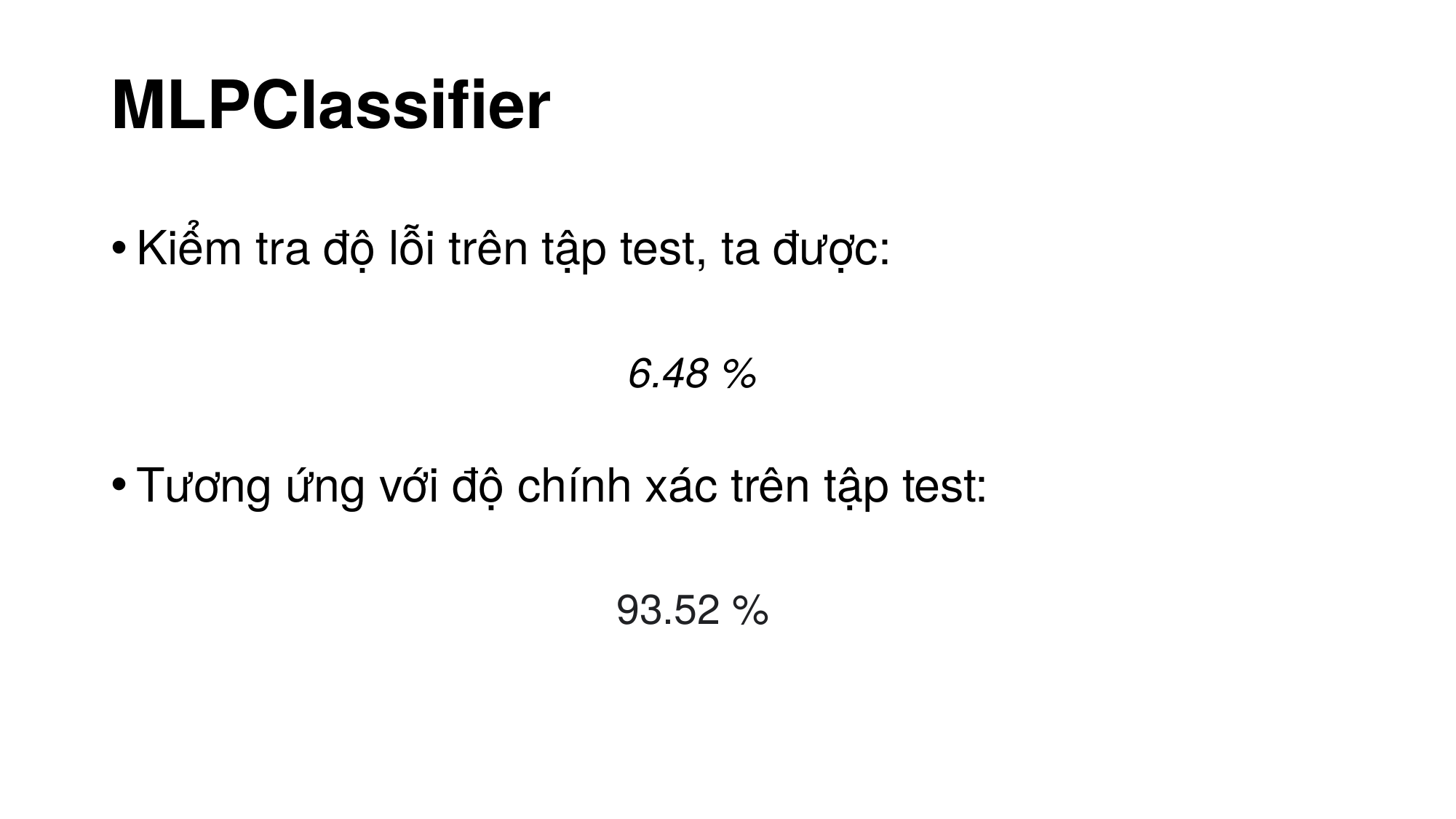

# MLPClassifier

Kiểm tra độ lỗi trên tập test, ta được:

6.48 %

Tương ứng với độ chính xác trên tập test:

93.52 %